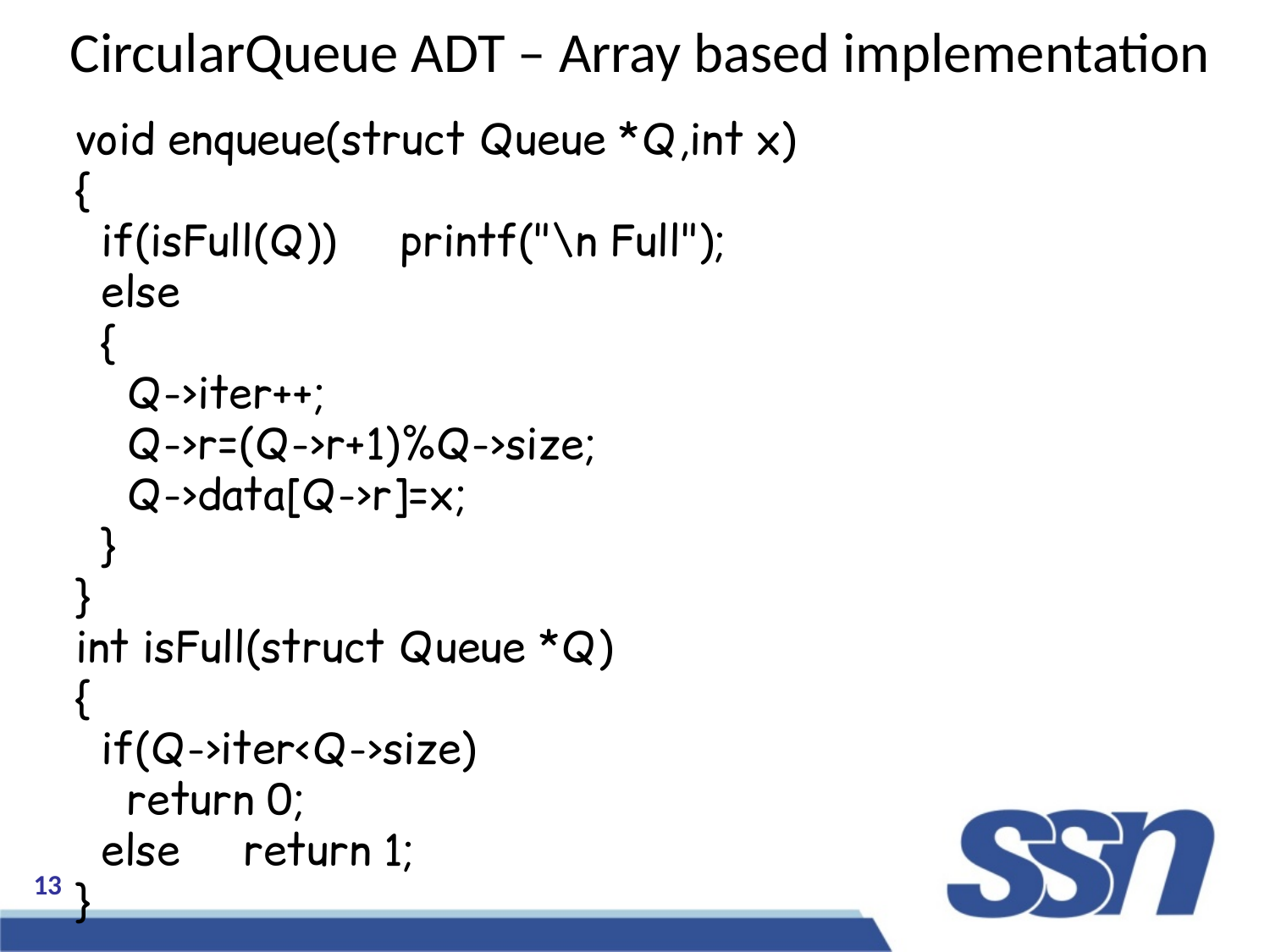

CircularQueue ADT – Array based implementation
void enqueue(struct Queue *Q,int x)
{
  if(isFull(Q))     printf("\n Full");
  else
  {
    Q->iter++;
    Q->r=(Q->r+1)%Q->size;
    Q->data[Q->r]=x;
  }
}
int isFull(struct Queue *Q)
{
  if(Q->iter<Q->size)
    return 0;
  else     return 1;
}